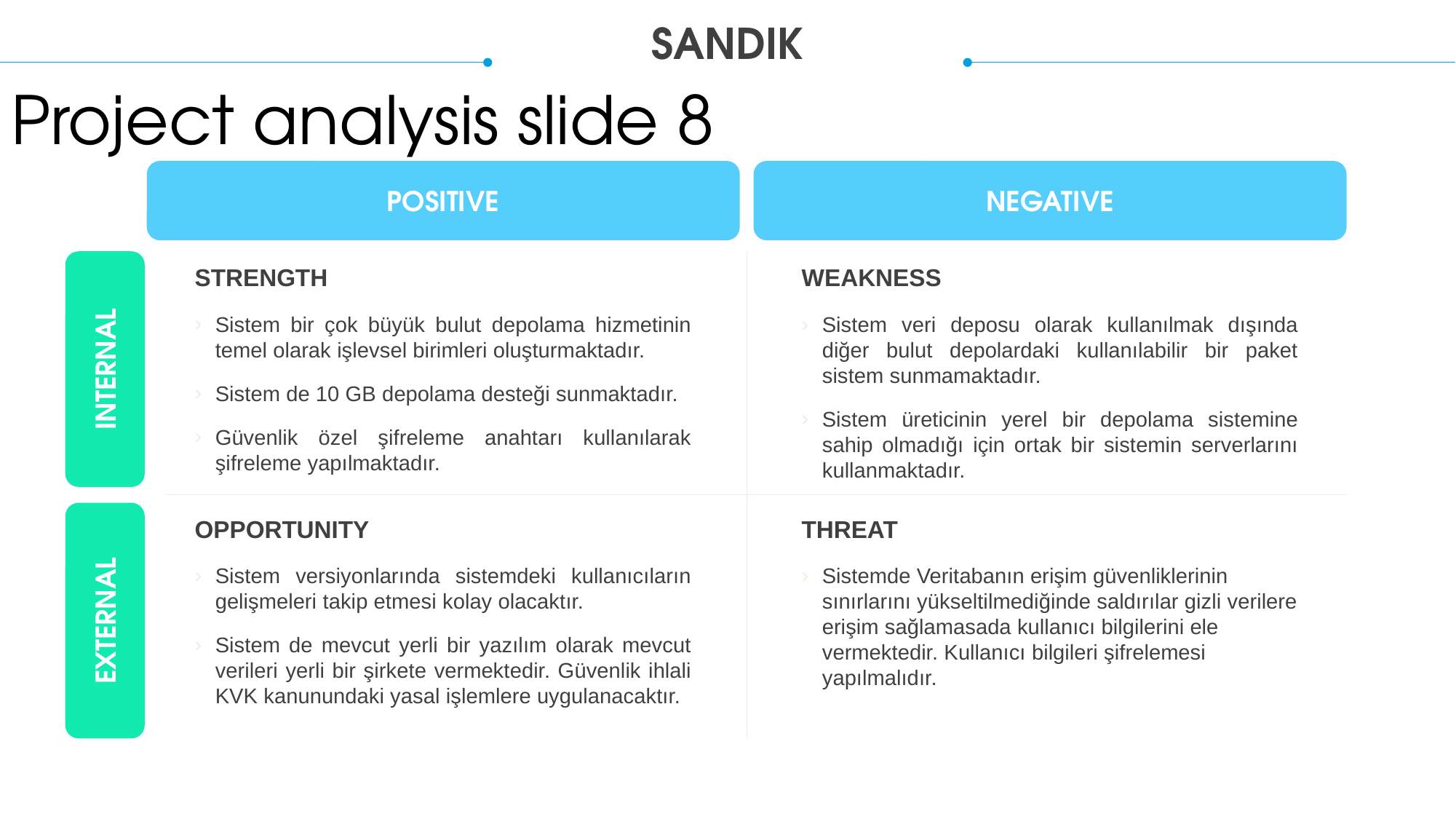

SANDIK
Project analysis slide 8
POSITIVE
NEGATIVE
STRENGTH
WEAKNESS
Sistem bir çok büyük bulut depolama hizmetinin temel olarak işlevsel birimleri oluşturmaktadır.
Sistem de 10 GB depolama desteği sunmaktadır.
Güvenlik özel şifreleme anahtarı kullanılarak şifreleme yapılmaktadır.
Sistem veri deposu olarak kullanılmak dışında diğer bulut depolardaki kullanılabilir bir paket sistem sunmamaktadır.
Sistem üreticinin yerel bir depolama sistemine sahip olmadığı için ortak bir sistemin serverlarını kullanmaktadır.
INTERNAL
OPPORTUNITY
THREAT
Sistem versiyonlarında sistemdeki kullanıcıların gelişmeleri takip etmesi kolay olacaktır.
Sistem de mevcut yerli bir yazılım olarak mevcut verileri yerli bir şirkete vermektedir. Güvenlik ihlali KVK kanunundaki yasal işlemlere uygulanacaktır.
Sistemde Veritabanın erişim güvenliklerinin sınırlarını yükseltilmediğinde saldırılar gizli verilere erişim sağlamasada kullanıcı bilgilerini ele vermektedir. Kullanıcı bilgileri şifrelemesi yapılmalıdır.
EXTERNAL